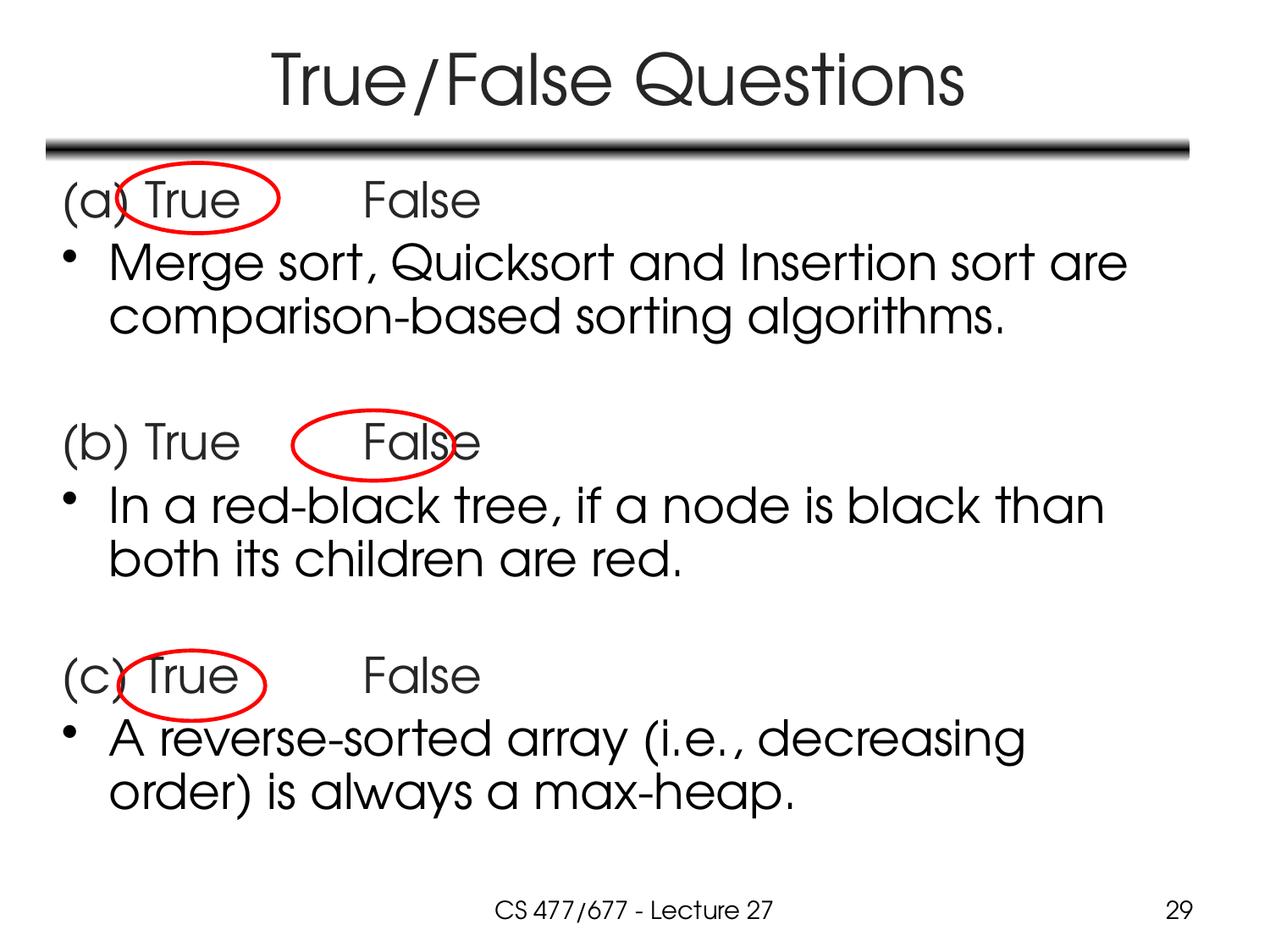

# True/False Questions

(a) True	False
Merge sort, Quicksort and Insertion sort are comparison-based sorting algorithms.

(b) True 	False
In a red-black tree, if a node is black than both its children are red.
(c) True	False
A reverse-sorted array (i.e., decreasing order) is always a max-heap.

CS 477/677 - Lecture 27
29